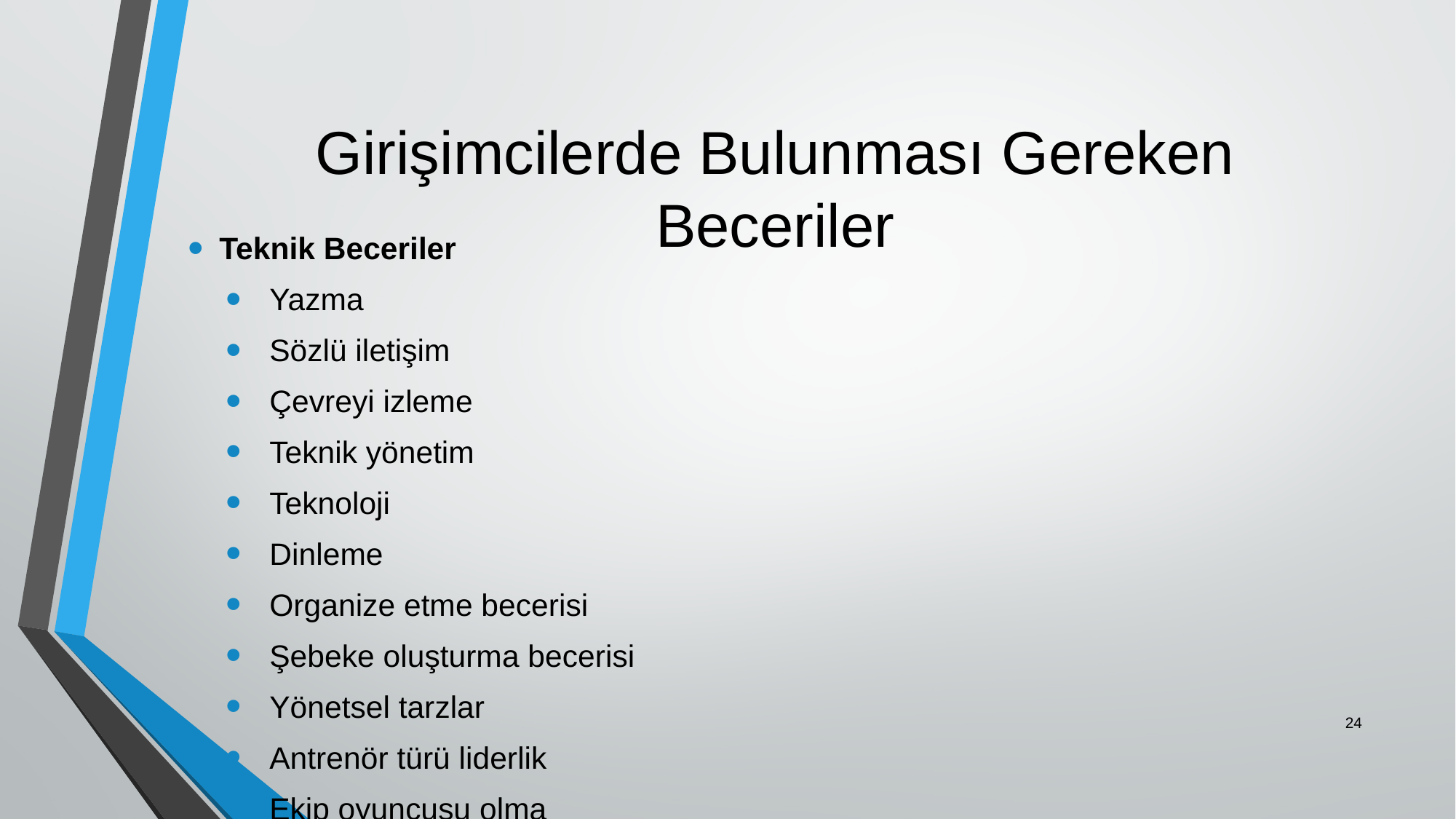

# Girişimcilerde Bulunması Gereken Beceriler
Teknik Beceriler
Yazma
Sözlü iletişim
Çevreyi izleme
Teknik yönetim
Teknoloji
Dinleme
Organize etme becerisi
Şebeke oluşturma becerisi
Yönetsel tarzlar
Antrenör türü liderlik
Ekip oyuncusu olma
24